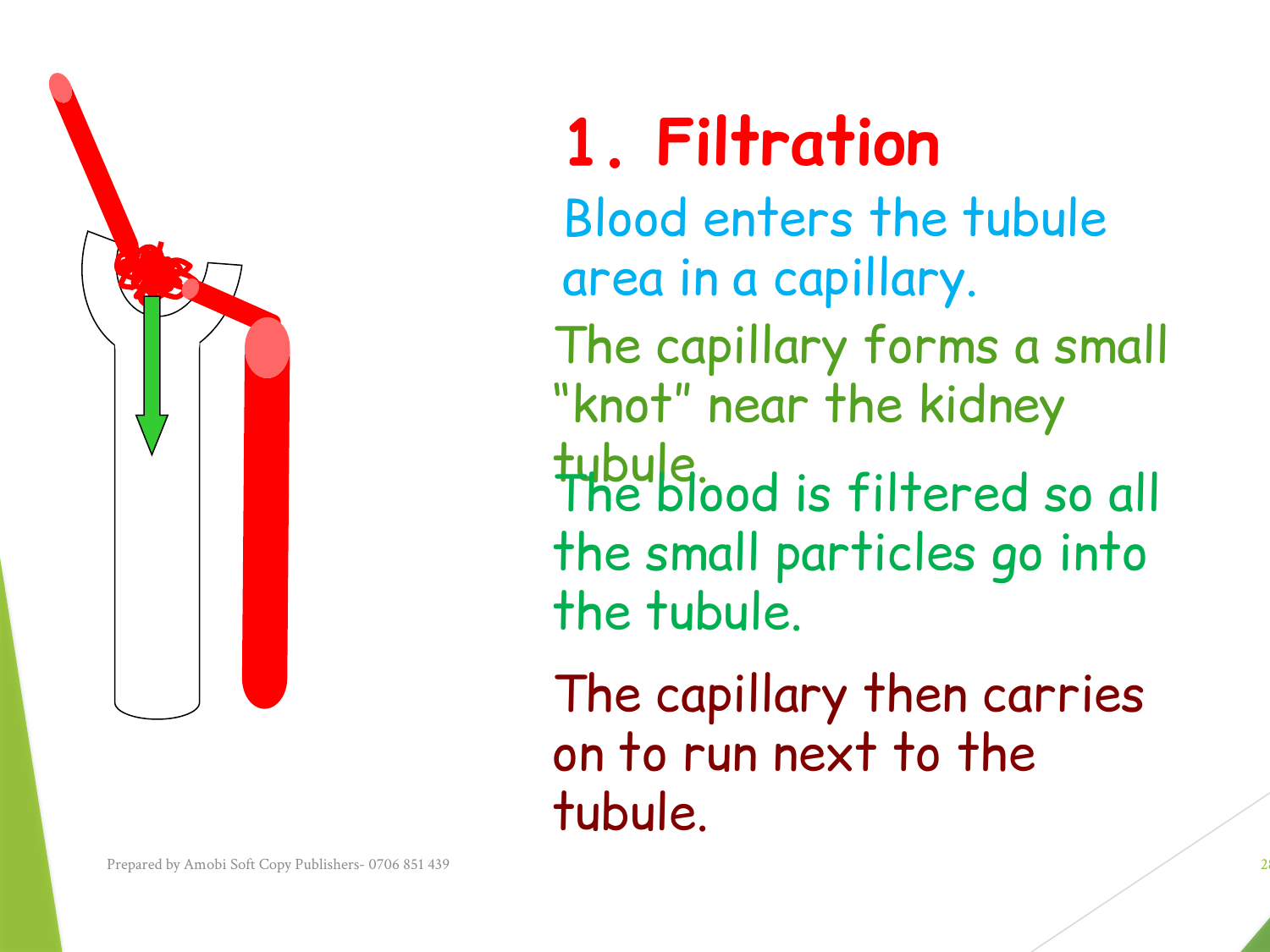

1. Filtration

Blood enters the tubule area in a capillary.

The capillary forms a small “knot” near the kidney tubule.
The blood is filtered so all the small particles go into the tubule.
The capillary then carries on to run next to the tubule.
Prepared by Amobi Soft Copy Publishers- 0706 851 439
28